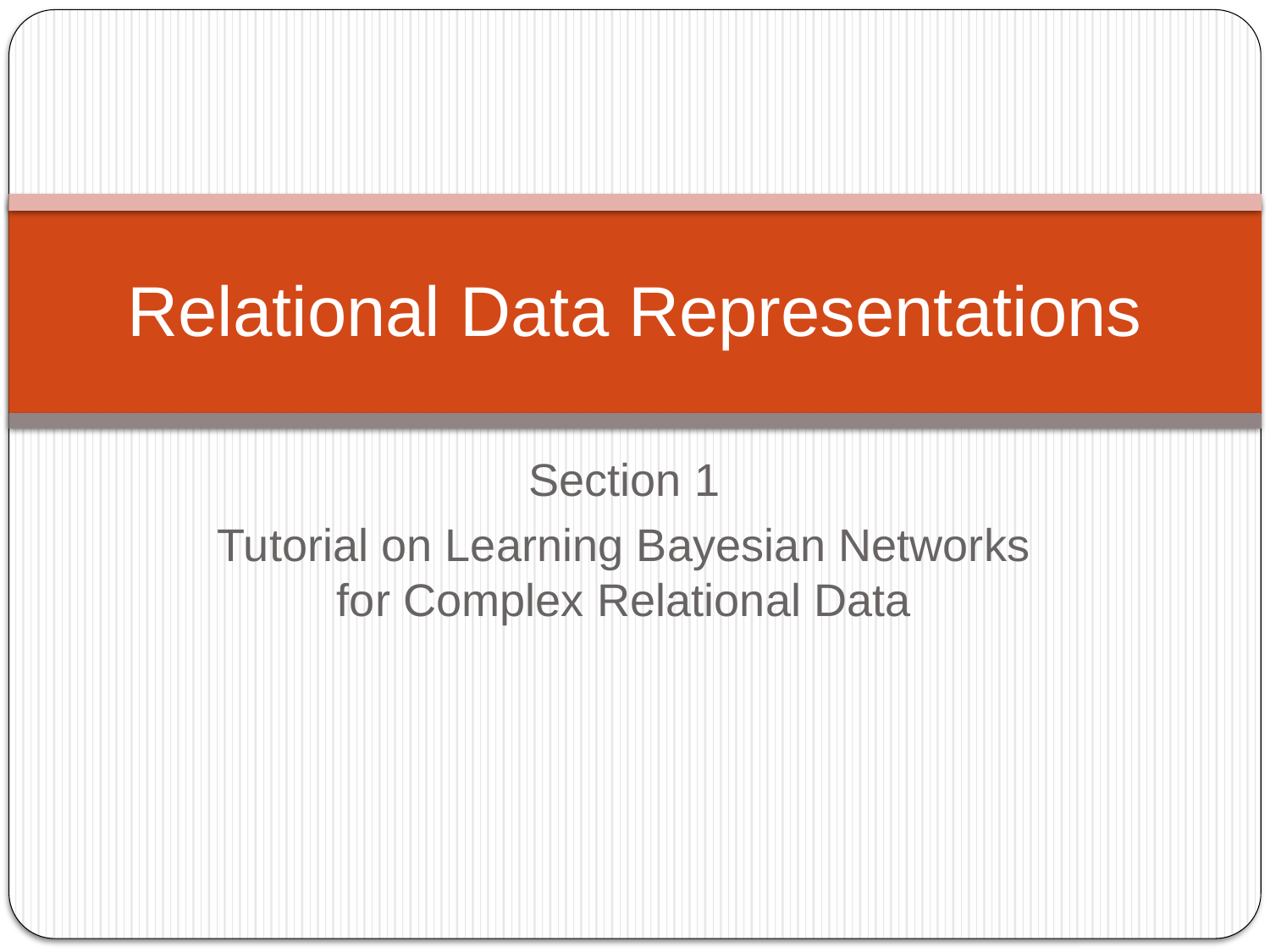

# Relational Data Representations
Section 1
Tutorial on Learning Bayesian Networks for Complex Relational Data